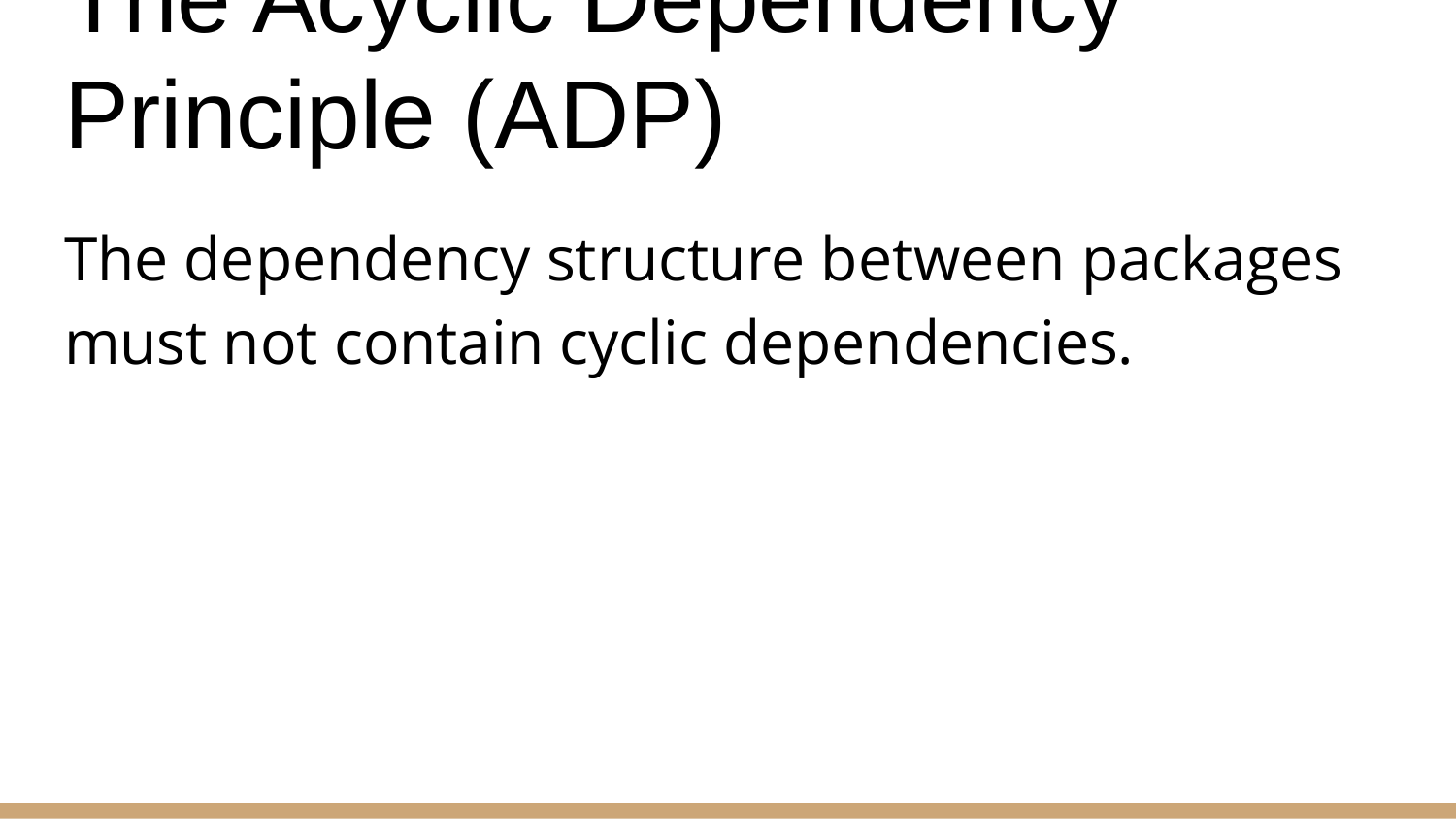

# The Acyclic Dependency Principle (ADP)
The dependency structure between packages must not contain cyclic dependencies.